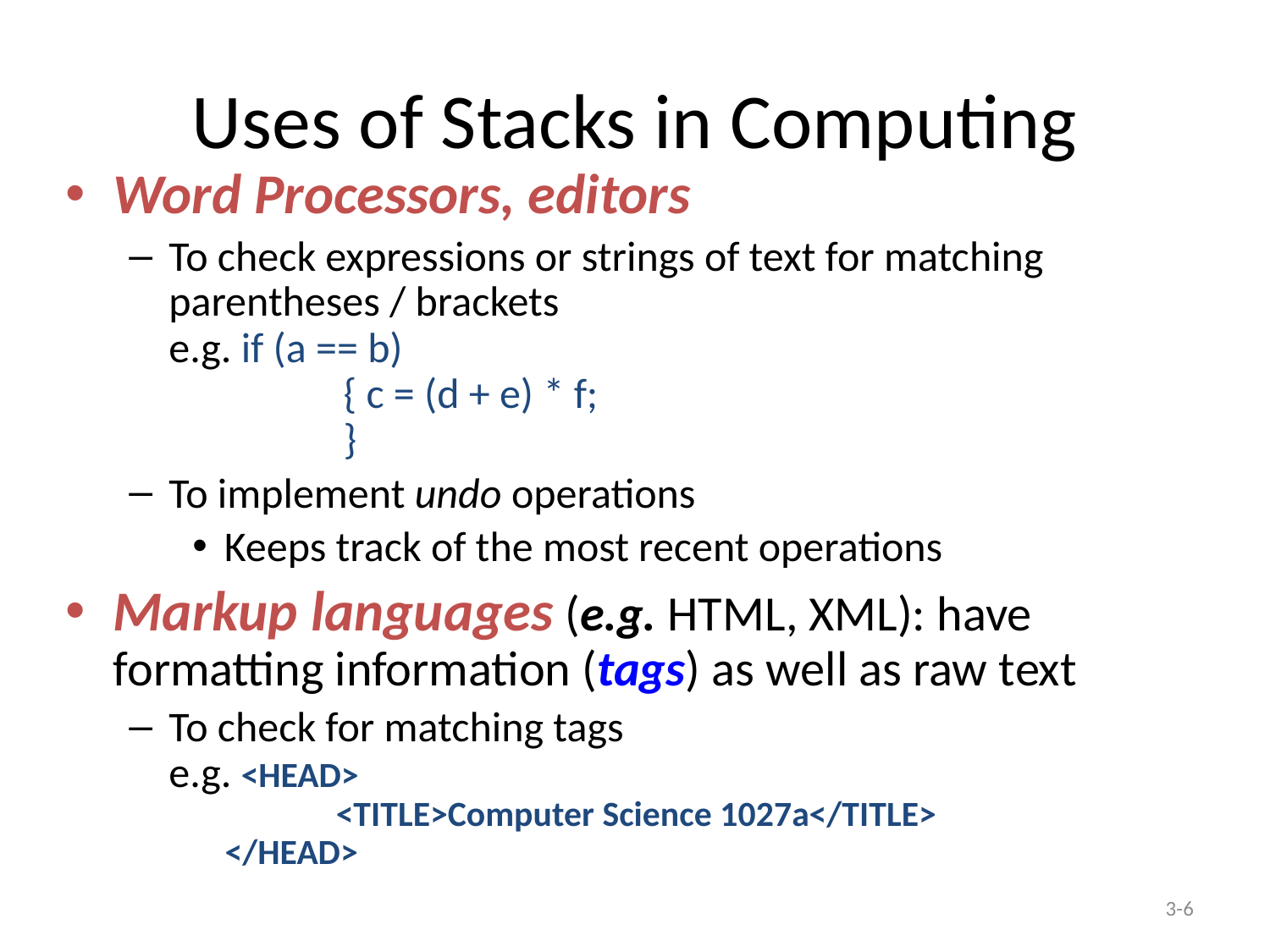

# Uses of Stacks in Computing
Word Processors, editors
To check expressions or strings of text for matching parentheses / brackets
e.g. if (a == b)
	     { c = (d + e) * f;
	     }
To implement undo operations
Keeps track of the most recent operations
Markup languages (e.g. HTML, XML): have formatting information (tags) as well as raw text
To check for matching tags
e.g. <HEAD>
	     <TITLE>Computer Science 1027a</TITLE>
       </HEAD>
3-6